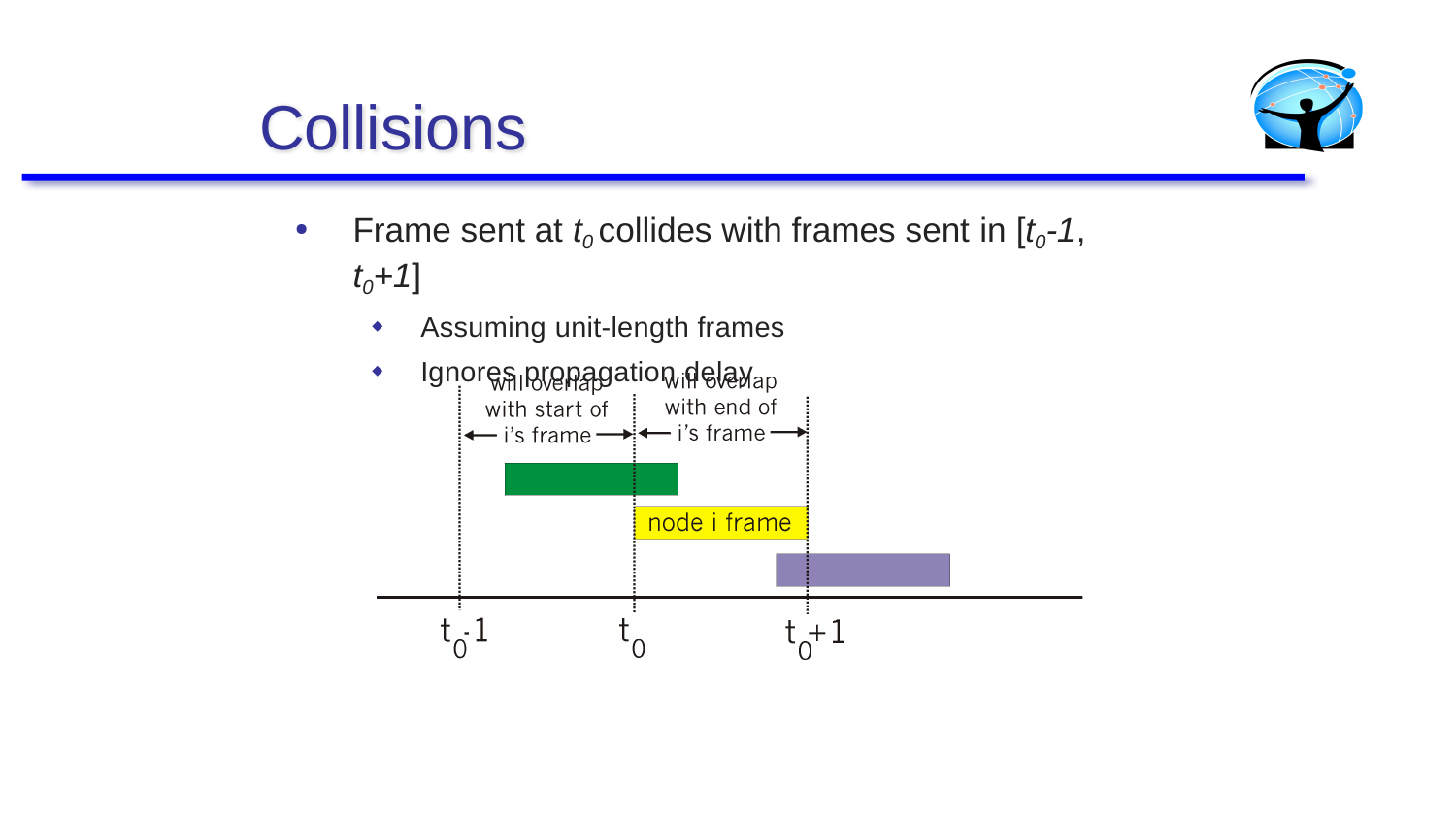

# Collisions
Frame sent at t0 collides with frames sent in [t0-1, t0+1]
Assuming unit-length frames
Ignores propagation delay

27